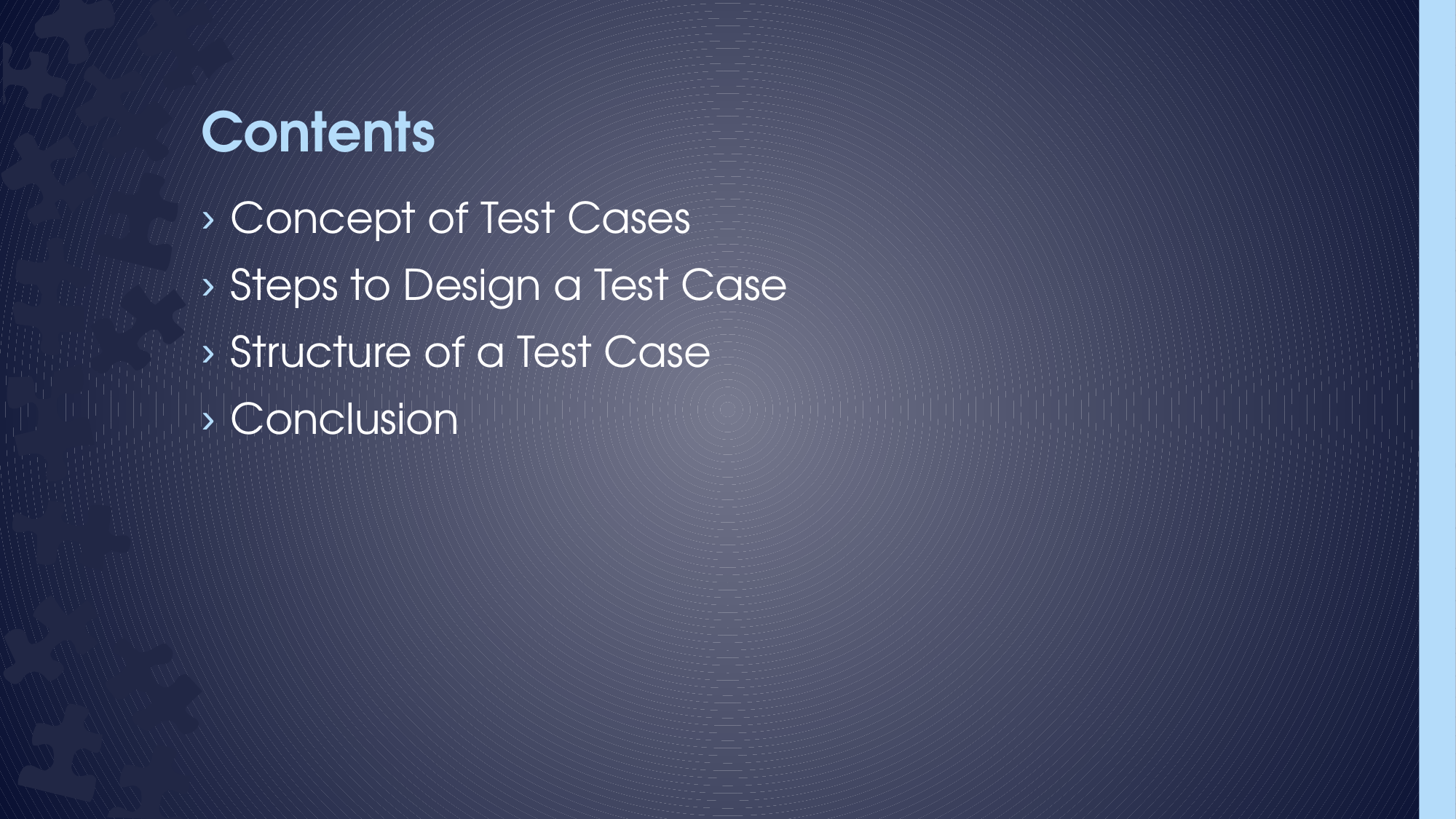

# Contents
Concept of Test Cases
Steps to Design a Test Case
Structure of a Test Case
Conclusion